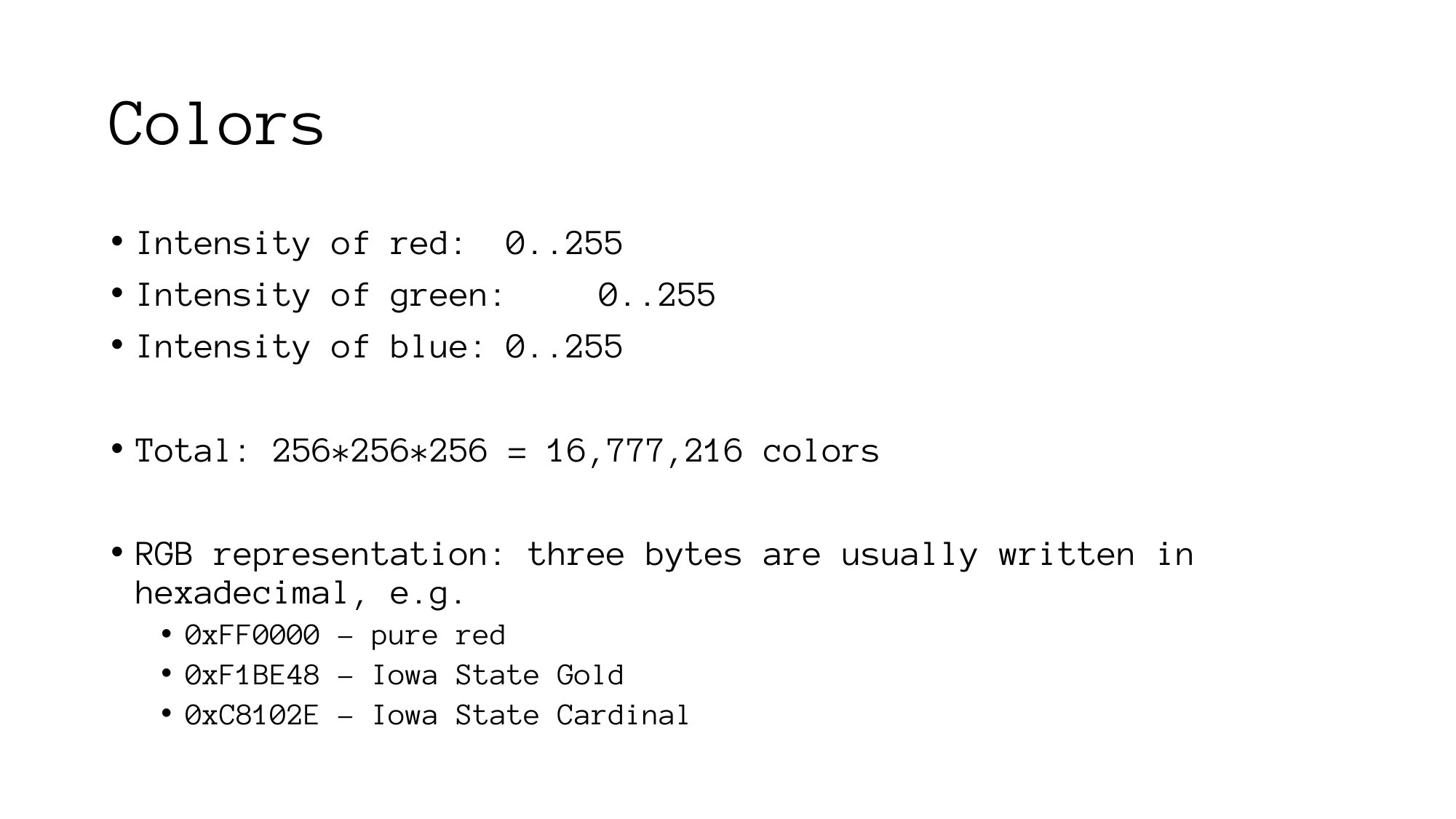

# Colors
Intensity of red:		0..255
Intensity of green:	0..255
Intensity of blue:		0..255

Total: 256*256*256 = 16,777,216 colors

RGB representation: three bytes are usually written in hexadecimal, e.g.
0xFF0000 – pure red
0xF1BE48 – Iowa State Gold
0xC8102E – Iowa State Cardinal